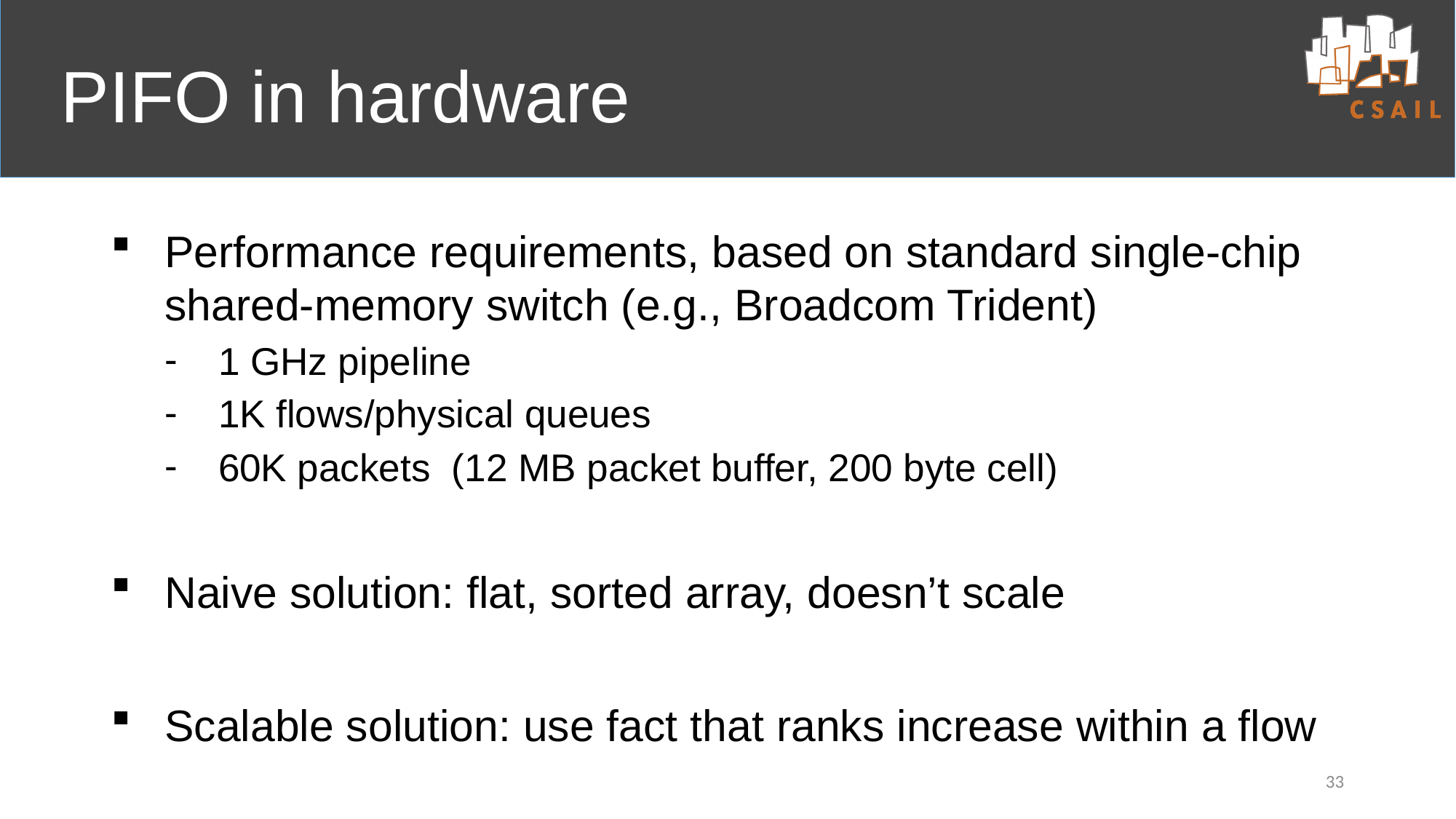

# PIFO in hardware
Performance requirements, based on standard single-chip shared-memory switch (e.g., Broadcom Trident)
1 GHz pipeline
1K flows/physical queues
60K packets  (12 MB packet buffer, 200 byte cell)

Naive solution: flat, sorted array, doesn’t scale

Scalable solution: use fact that ranks increase within a flow
33